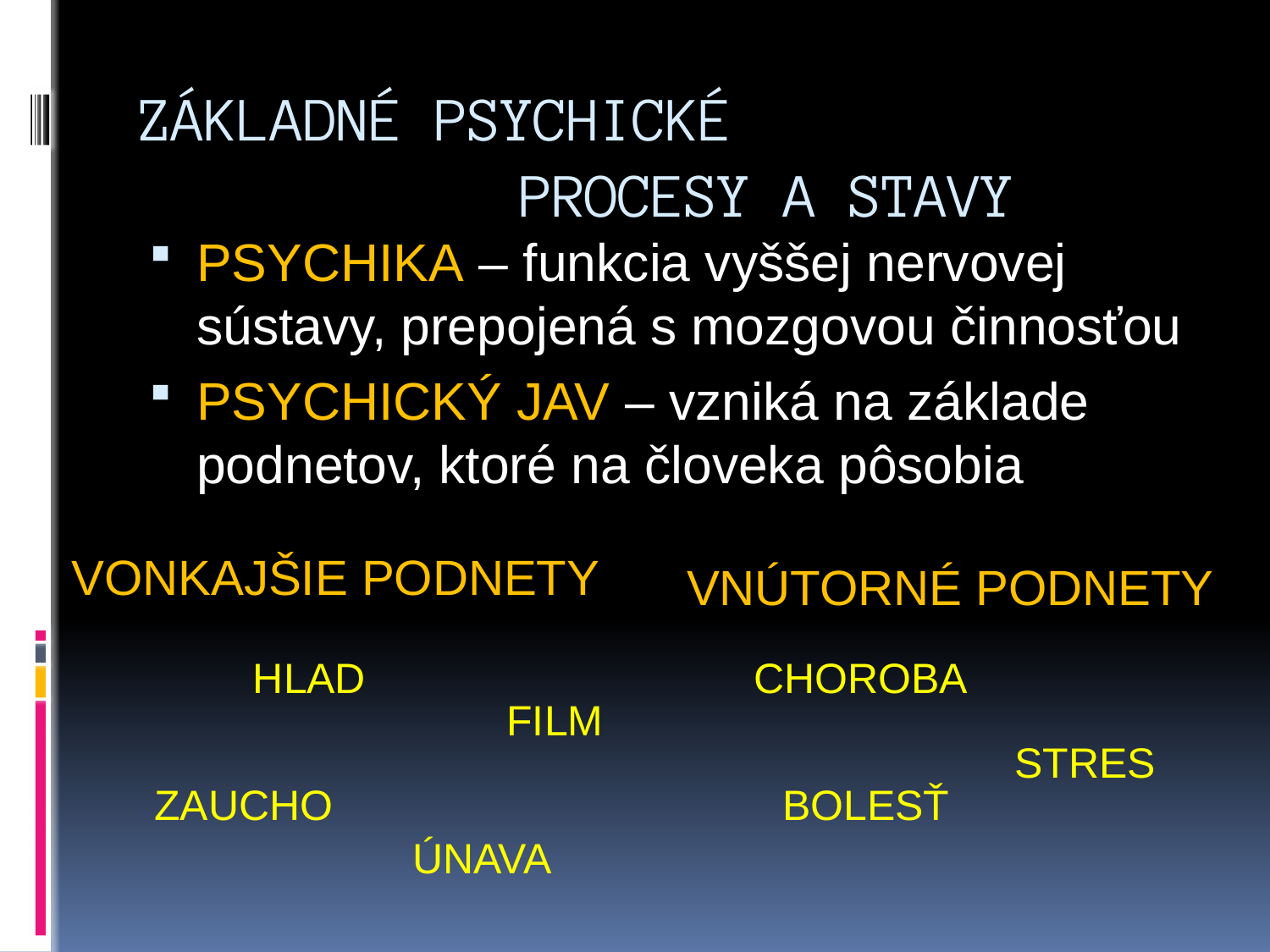

# ZÁKLADNÉ PSYCHICKÉ PROCESY A STAVY
PSYCHIKA – funkcia vyššej nervovej sústavy, prepojená s mozgovou činnosťou
PSYCHICKÝ JAV – vzniká na základe podnetov, ktoré na človeka pôsobia
VONKAJŠIE PODNETY

VNÚTORNÉ PODNETY
HLAD
CHOROBA
FILM
       STRES
ZAUCHO
            BOLESŤ
ÚNAVA